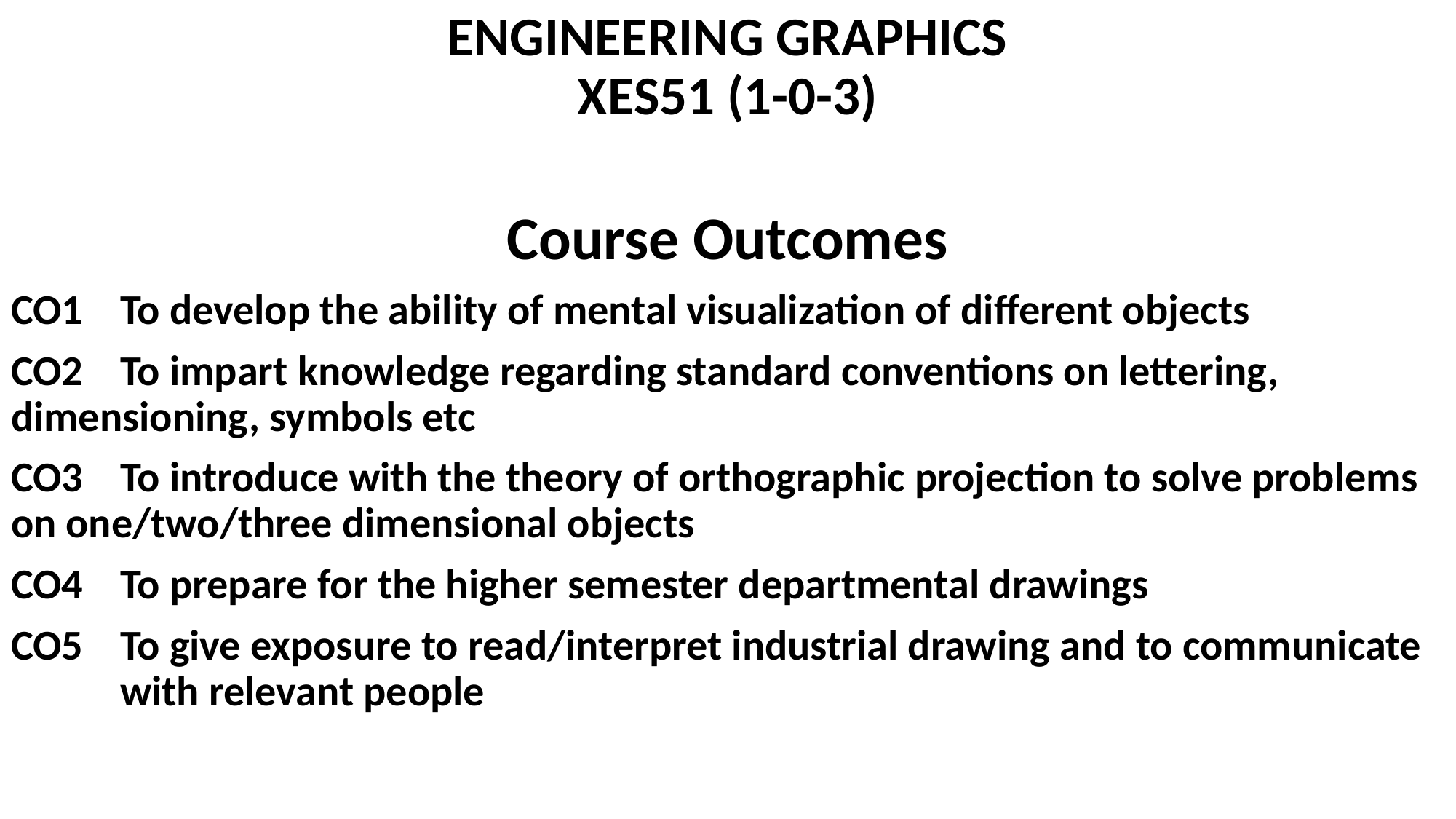

# ENGINEERING GRAPHICS XES51 (1-0-3)

Course Outcomes
CO1	To develop the ability of mental visualization of different objects
CO2	To impart knowledge regarding standard conventions on lettering, 	dimensioning, symbols etc
CO3	To introduce with the theory of orthographic projection to solve problems 	on one/two/three dimensional objects
CO4 	To prepare for the higher semester departmental drawings
CO5	To give exposure to read/interpret industrial drawing and to communicate 	with relevant people